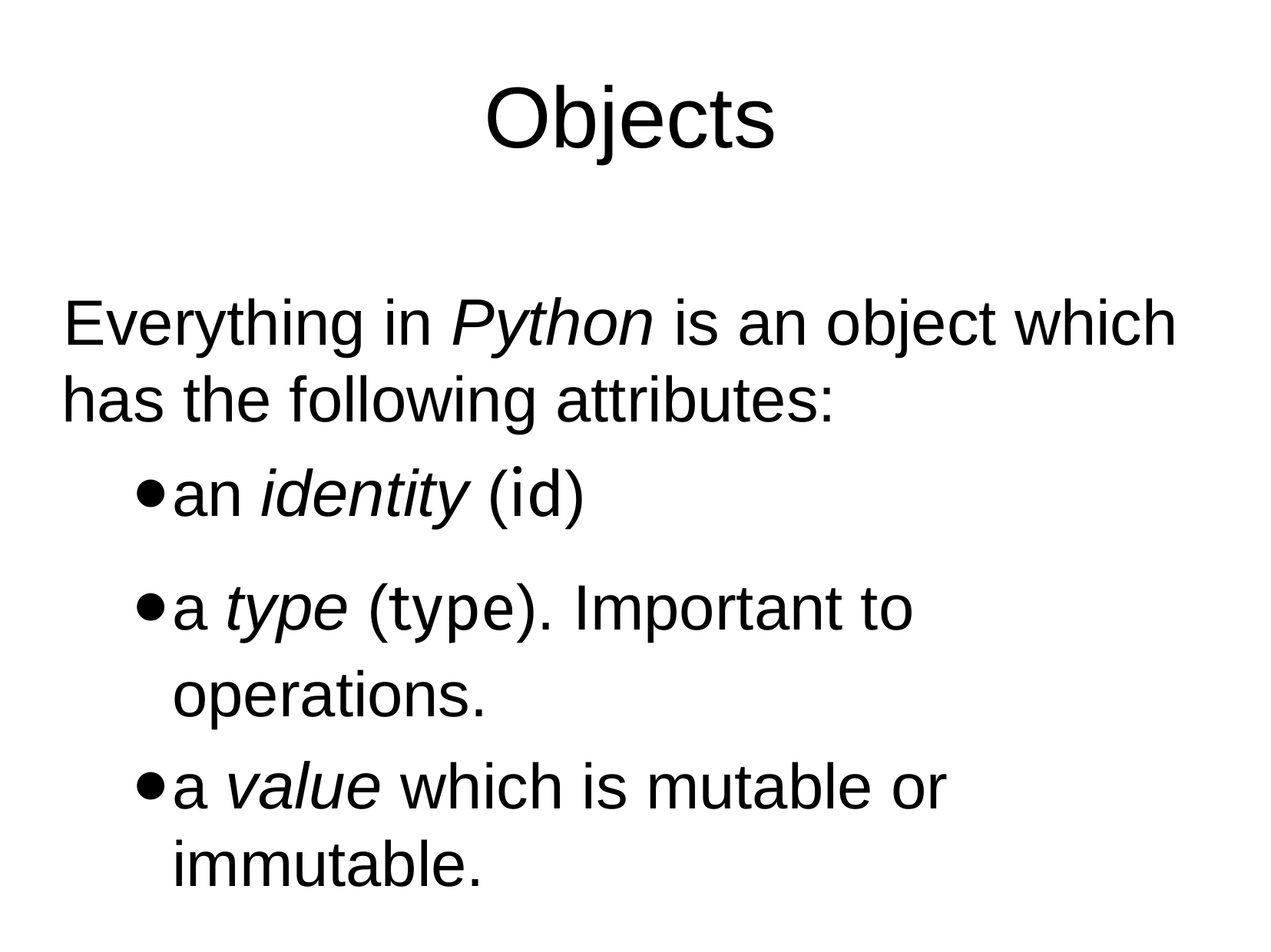

# Objects
Everything in Python is an object which has the following attributes:
an identity (id)
a type (type). Important to operations.
a value which is mutable or immutable.